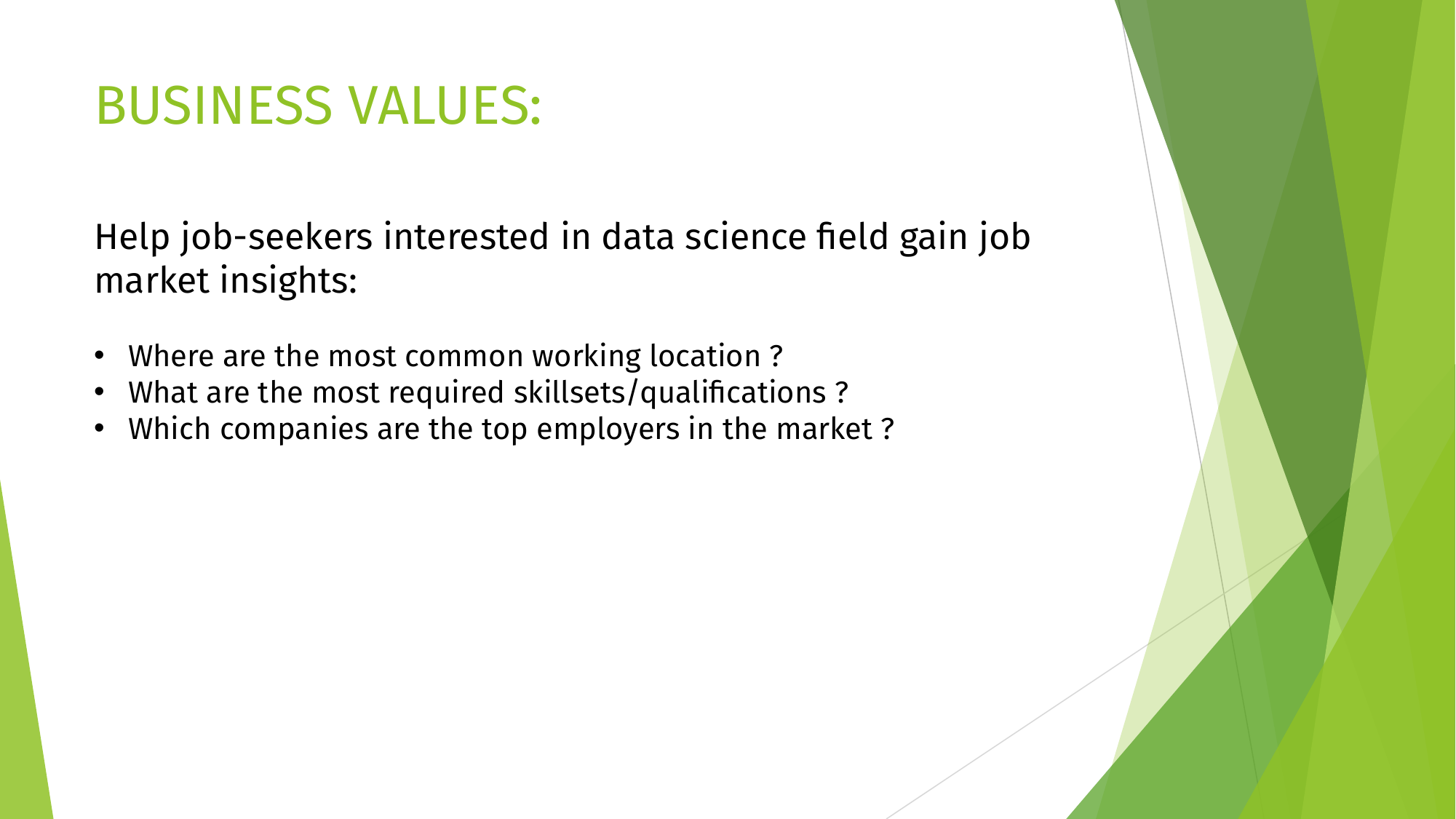

# BUSINESS VALUES:
Help job-seekers interested in data science field gain job market insights:

Where are the most common working location ?
What are the most required skillsets/qualifications ?
Which companies are the top employers in the market ?